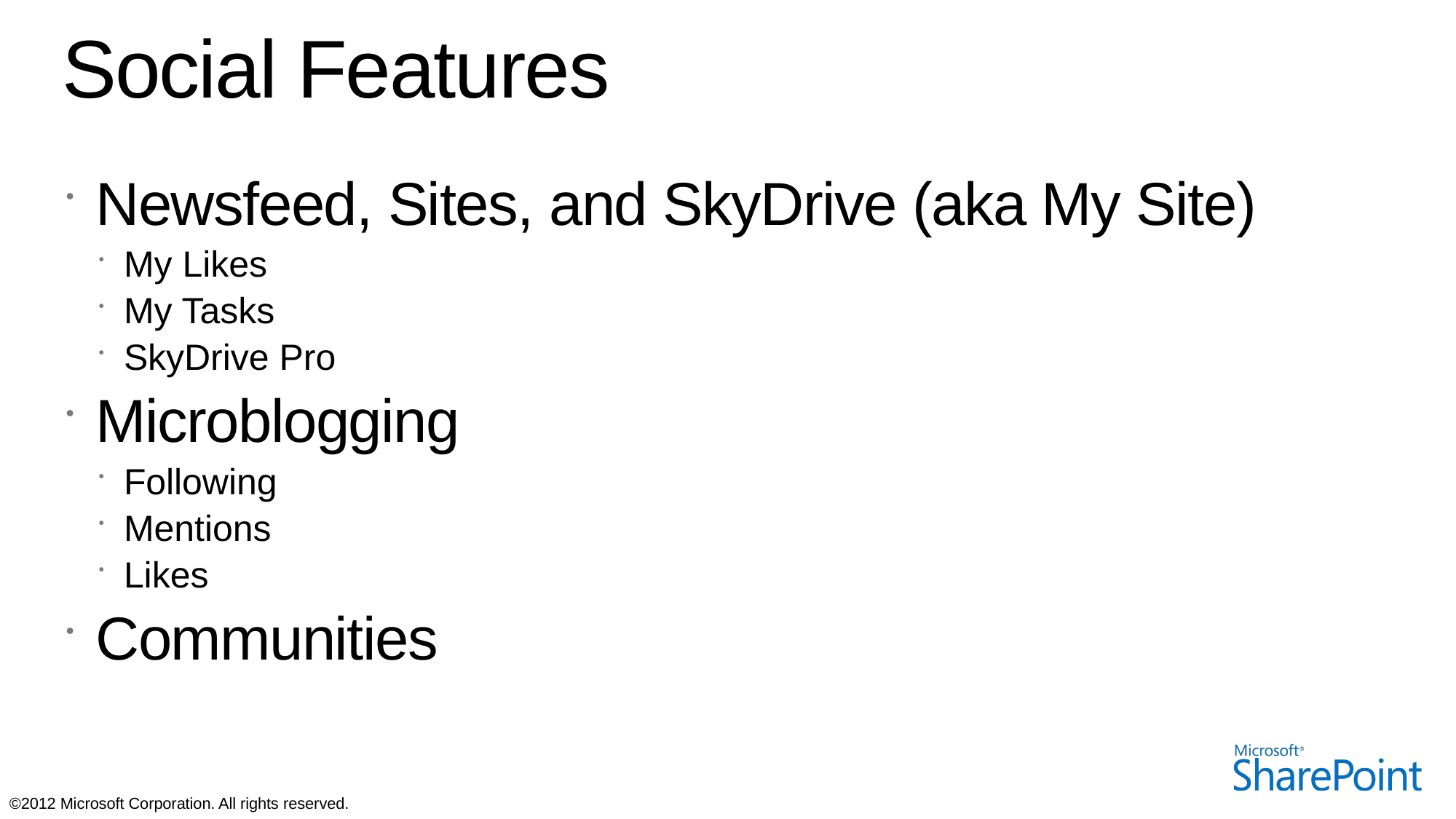

# Social Features
Newsfeed, Sites, and SkyDrive (aka My Site)
My Likes
My Tasks
SkyDrive Pro
Microblogging
Following
Mentions
Likes
Communities